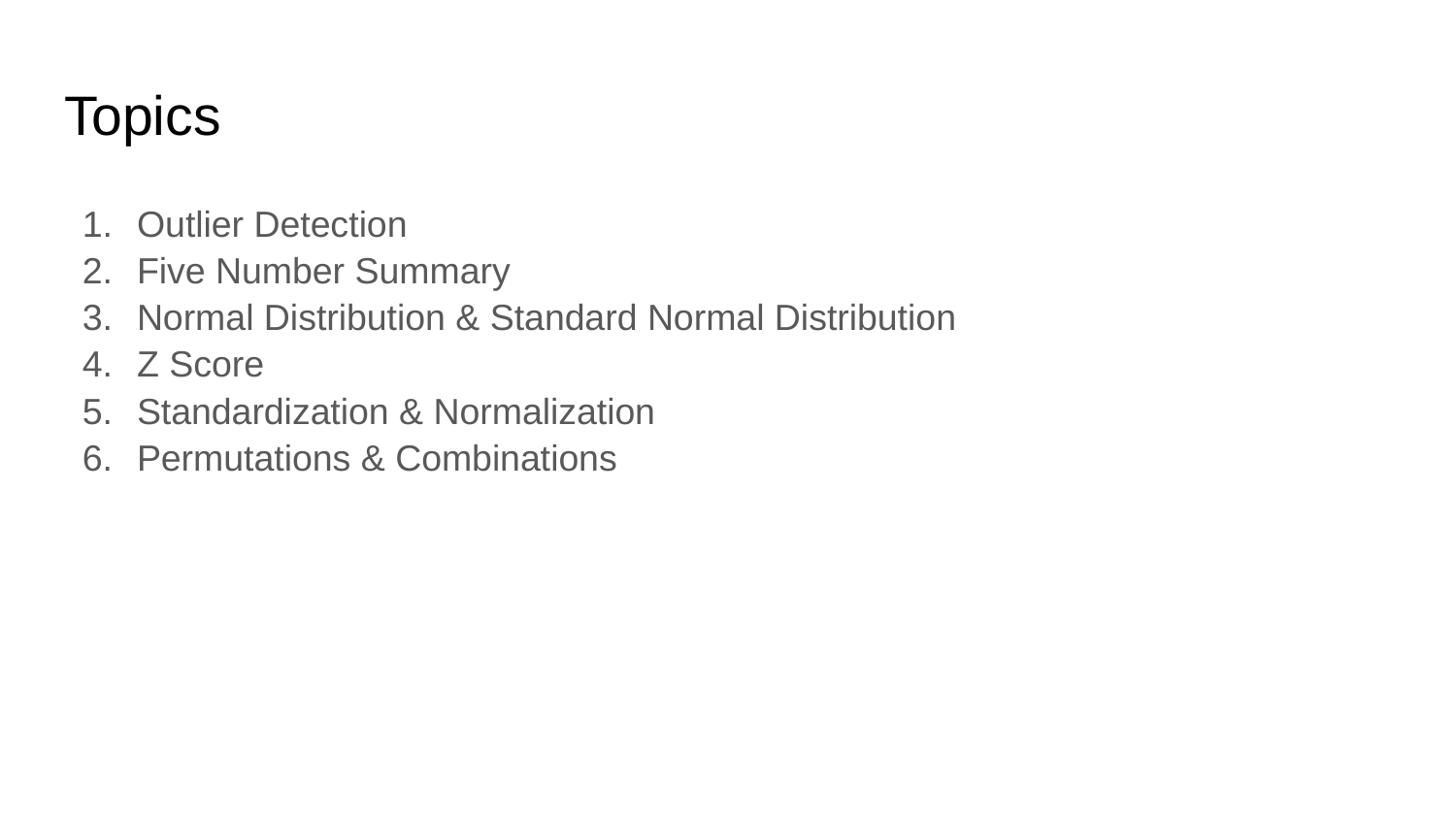

# Topics
Outlier Detection
Five Number Summary
Normal Distribution & Standard Normal Distribution
Z Score
Standardization & Normalization
Permutations & Combinations